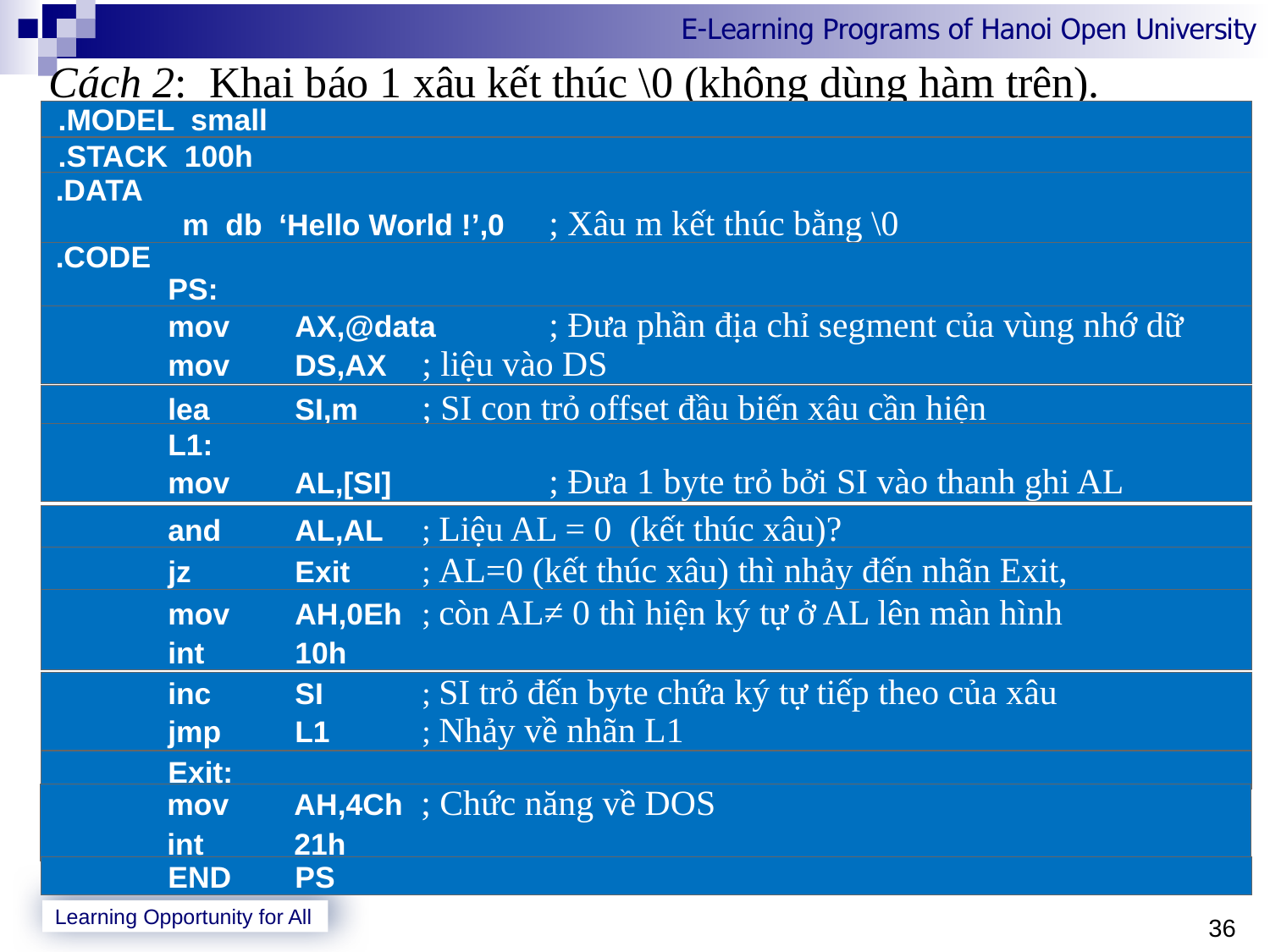

Cách 2:  Khai báo 1 xâu kết thúc \0 (không dùng hàm trên).

.MODEL  small
.STACK  100h
  .DATA
	  m  db  ‘Hello World !’,0	; Xâu m kết thúc bằng \0
  .CODE
	PS:
	mov	AX,@data	; Đưa phần địa chỉ segment của vùng nhớ dữ
	mov	DS,AX	; liệu vào DS
	lea	SI,m	; SI con trỏ offset đầu biến xâu cần hiện
      	L1:
	mov	AL,[SI]		; Đưa 1 byte trỏ bởi SI vào thanh ghi AL
	and	AL,AL	; Liệu AL = 0  (kết thúc xâu)?
	jz	Exit	; AL=0 (kết thúc xâu) thì nhảy đến nhãn Exit,
	mov	AH,0Eh	; còn AL≠ 0 thì hiện ký tự ở AL lên màn hình
	int 	10h
	inc	SI	; SI trỏ đến byte chứa ký tự tiếp theo của xâu
	jmp	L1	; Nhảy về nhãn L1
	Exit:
	mov	AH,4Ch	; Chức năng về DOS
	int	21h
	END	PS
36